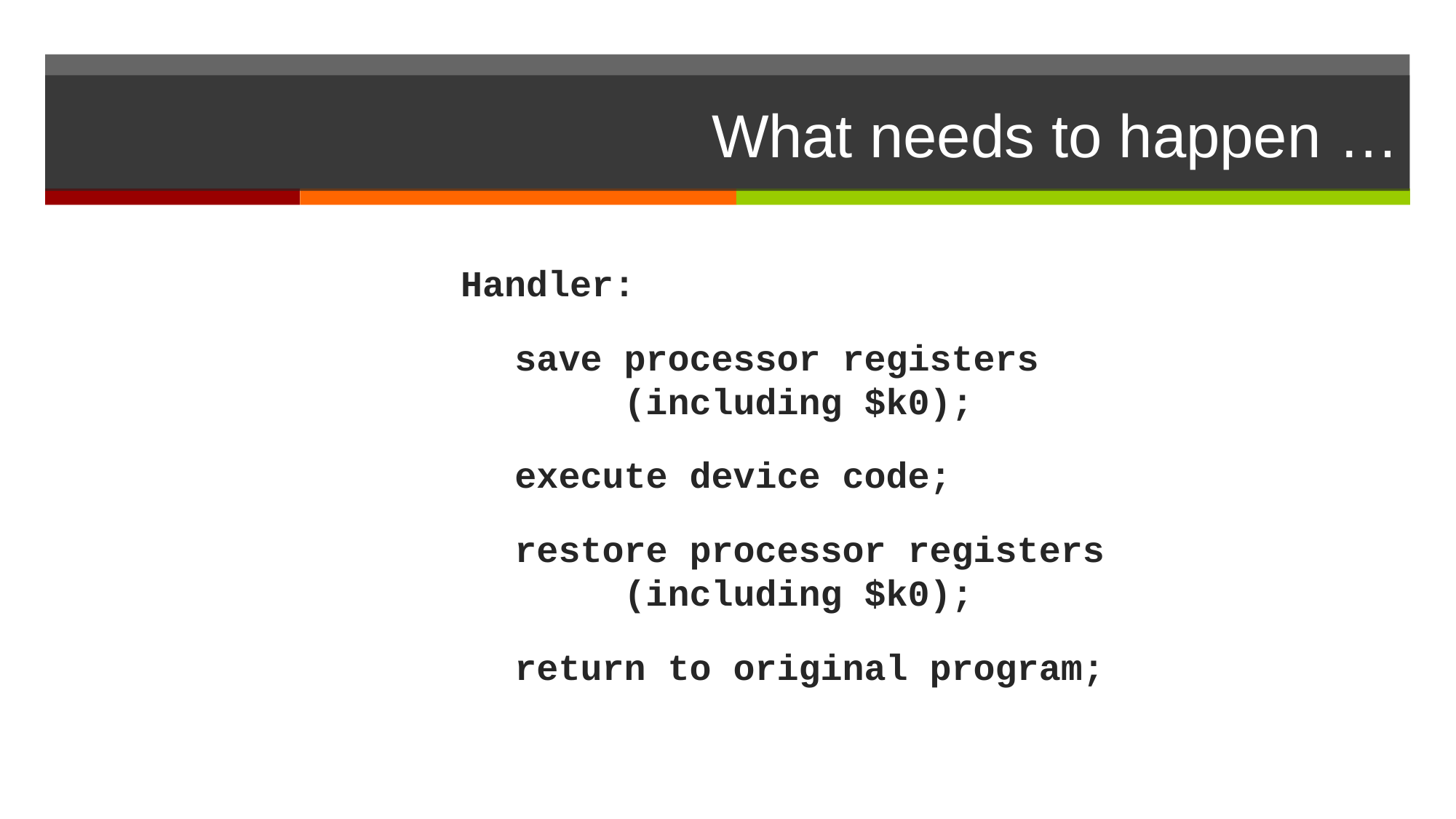

# What needs to happen …
Handler:
	save processor registers
	(including $k0);
	execute device code;
	restore processor registers
	(including $k0);
	return to original program;